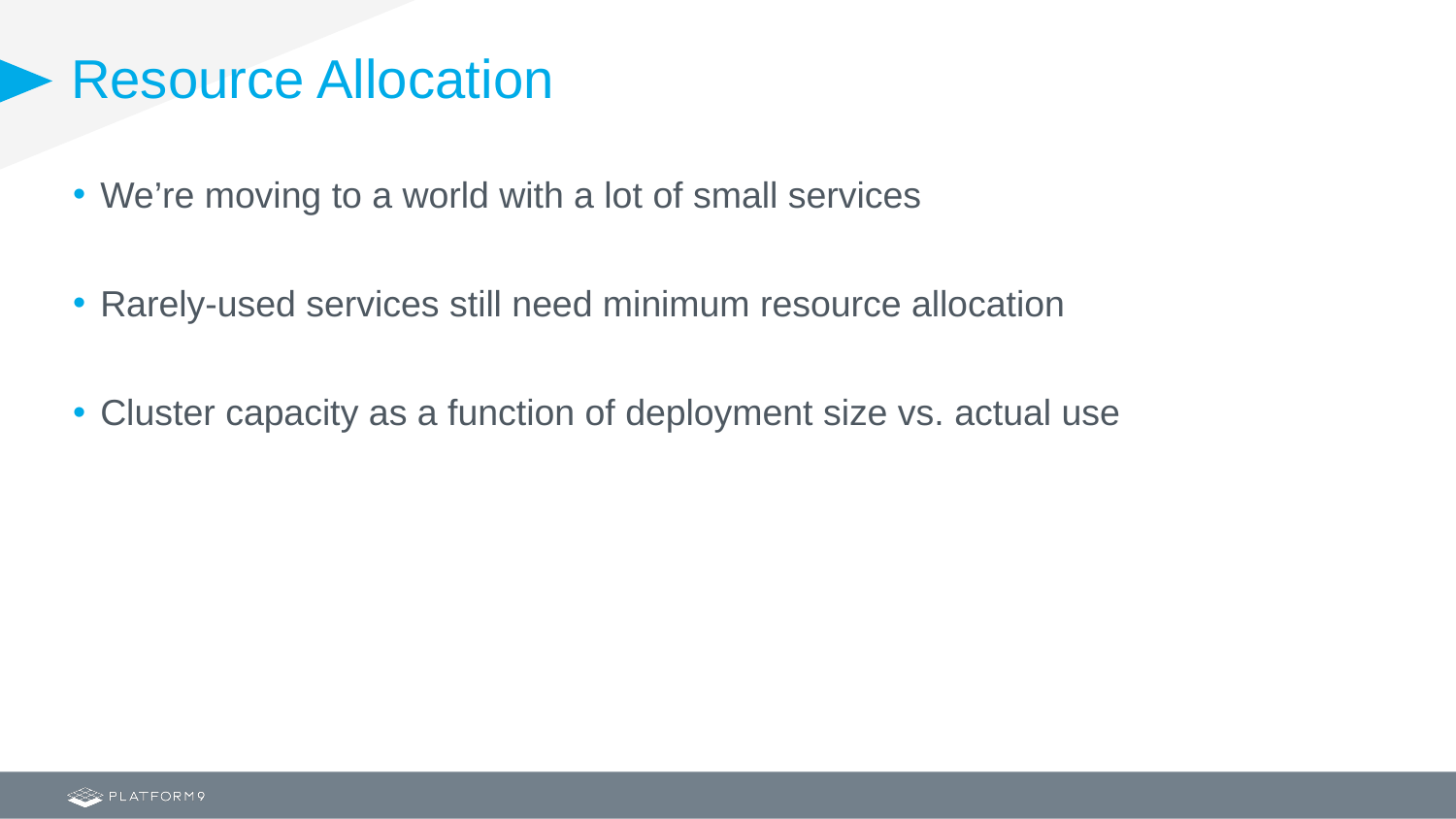

# Resource Allocation
We’re moving to a world with a lot of small services

Rarely-used services still need minimum resource allocation

Cluster capacity as a function of deployment size vs. actual use